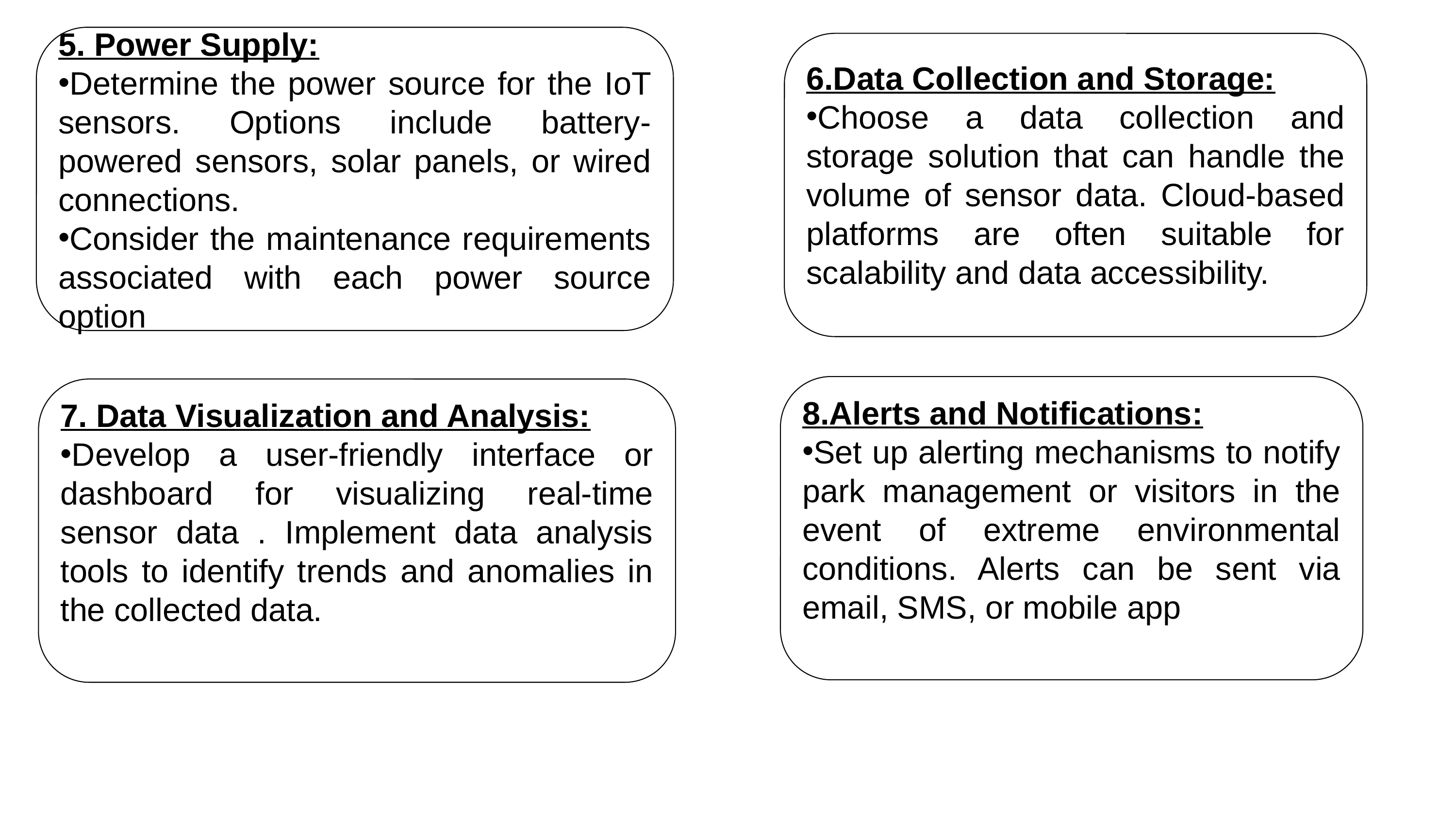

5. Power Supply:
Determine the power source for the IoT sensors. Options include battery-powered sensors, solar panels, or wired connections.
Consider the maintenance requirements associated with each power source option
6.Data Collection and Storage:
Choose a data collection and storage solution that can handle the volume of sensor data. Cloud-based platforms are often suitable for scalability and data accessibility.

8.Alerts and Notifications:
Set up alerting mechanisms to notify park management or visitors in the event of extreme environmental conditions. Alerts can be sent via email, SMS, or mobile app

7. Data Visualization and Analysis:
Develop a user-friendly interface or dashboard for visualizing real-time sensor data . Implement data analysis tools to identify trends and anomalies in the collected data.